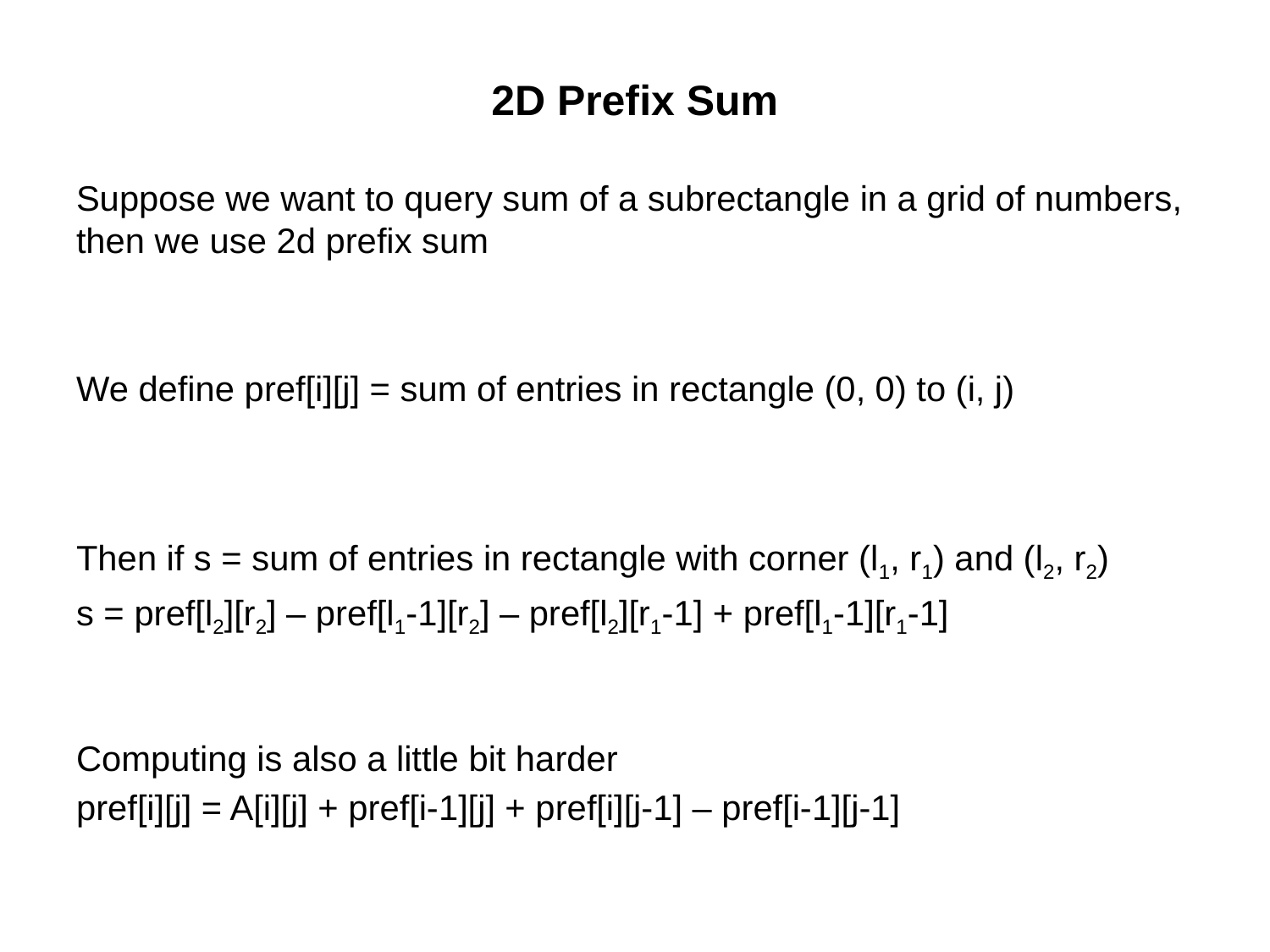

# 2D Prefix Sum
Suppose we want to query sum of a subrectangle in a grid of numbers, then we use 2d prefix sum
We define pref[i][j] = sum of entries in rectangle (0, 0) to (i, j)

Then if s = sum of entries in rectangle with corner (l1, r1) and (l2, r2)
s = pref[l2][r2] – pref[l1-1][r2] – pref[l2][r1-1] + pref[l1-1][r1-1]

Computing is also a little bit harder
pref[i][j] = A[i][j] + pref[i-1][j] + pref[i][j-1] – pref[i-1][j-1]